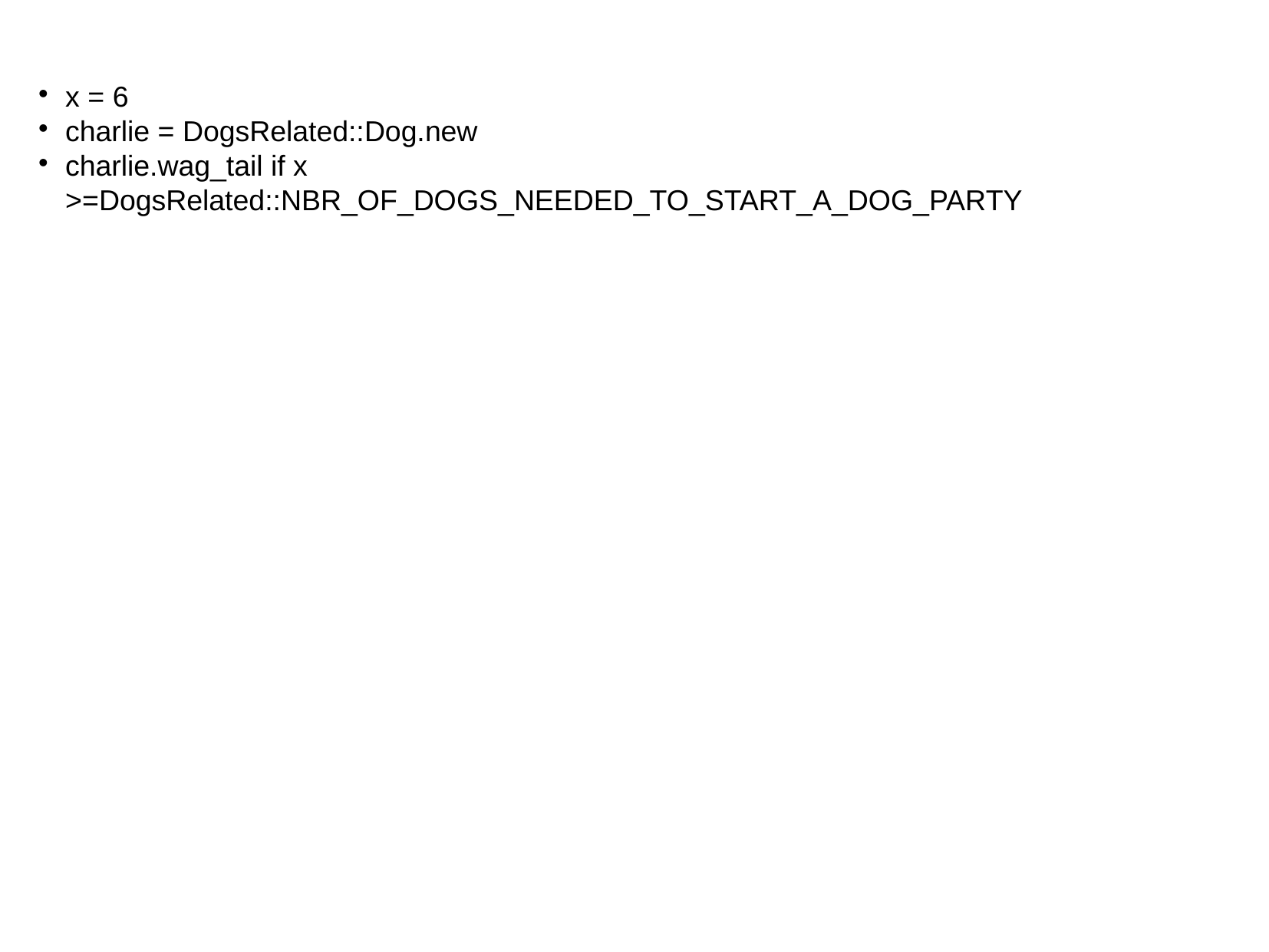

x = 6
charlie = DogsRelated::Dog.new
charlie.wag_tail if x >=DogsRelated::NBR_OF_DOGS_NEEDED_TO_START_A_DOG_PARTY